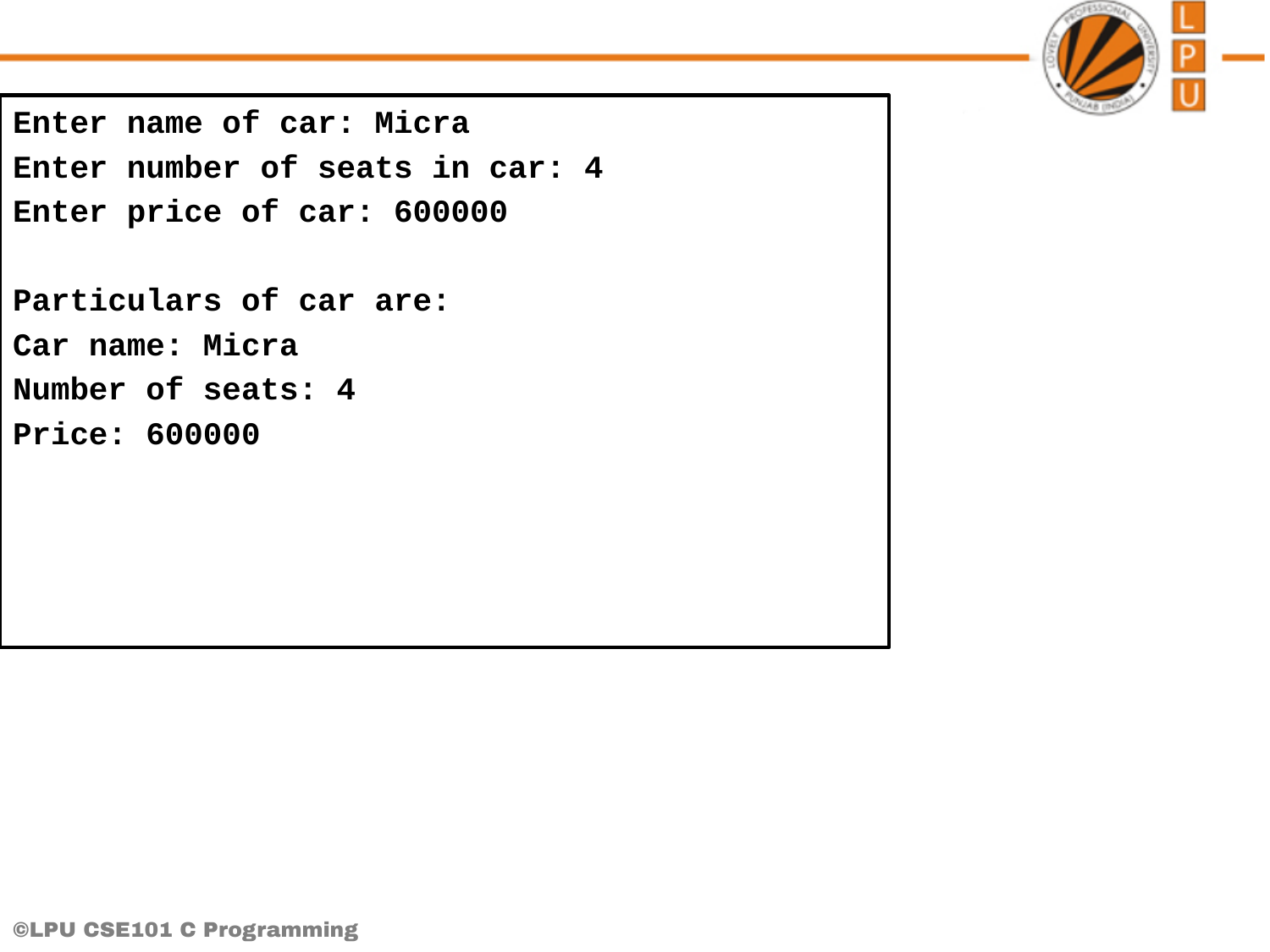

Enter name of car: Micra
Enter number of seats in car: 4
Enter price of car: 600000

Particulars of car are:
Car name: Micra
Number of seats: 4
Price: 600000